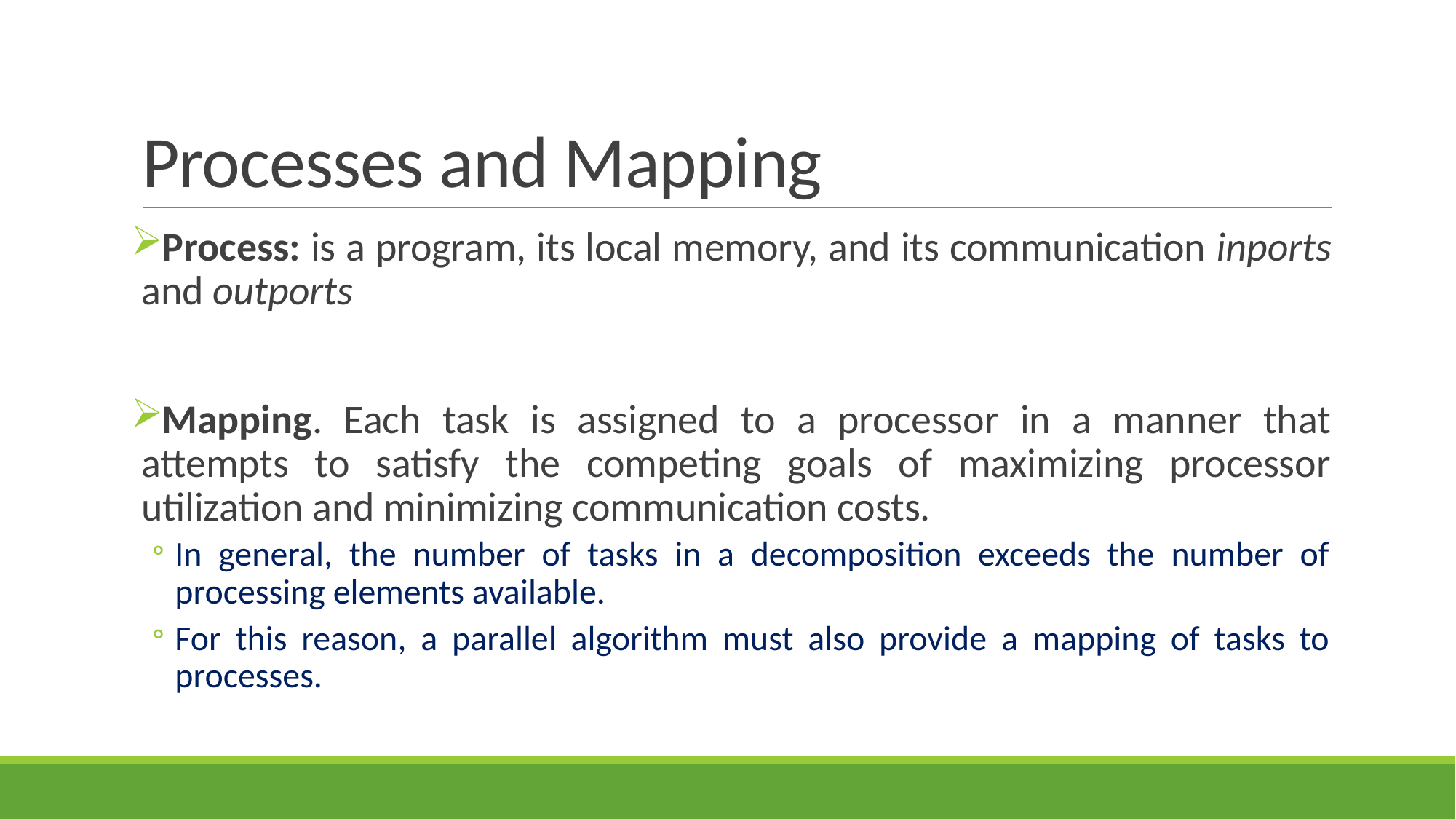

# Processes and Mapping
Process: is a program, its local memory, and its communication inports and outports

Mapping. Each task is assigned to a processor in a manner that attempts to satisfy the competing goals of maximizing processor utilization and minimizing communication costs.
In general, the number of tasks in a decomposition exceeds the number of processing elements available.
For this reason, a parallel algorithm must also provide a mapping of tasks to processes.